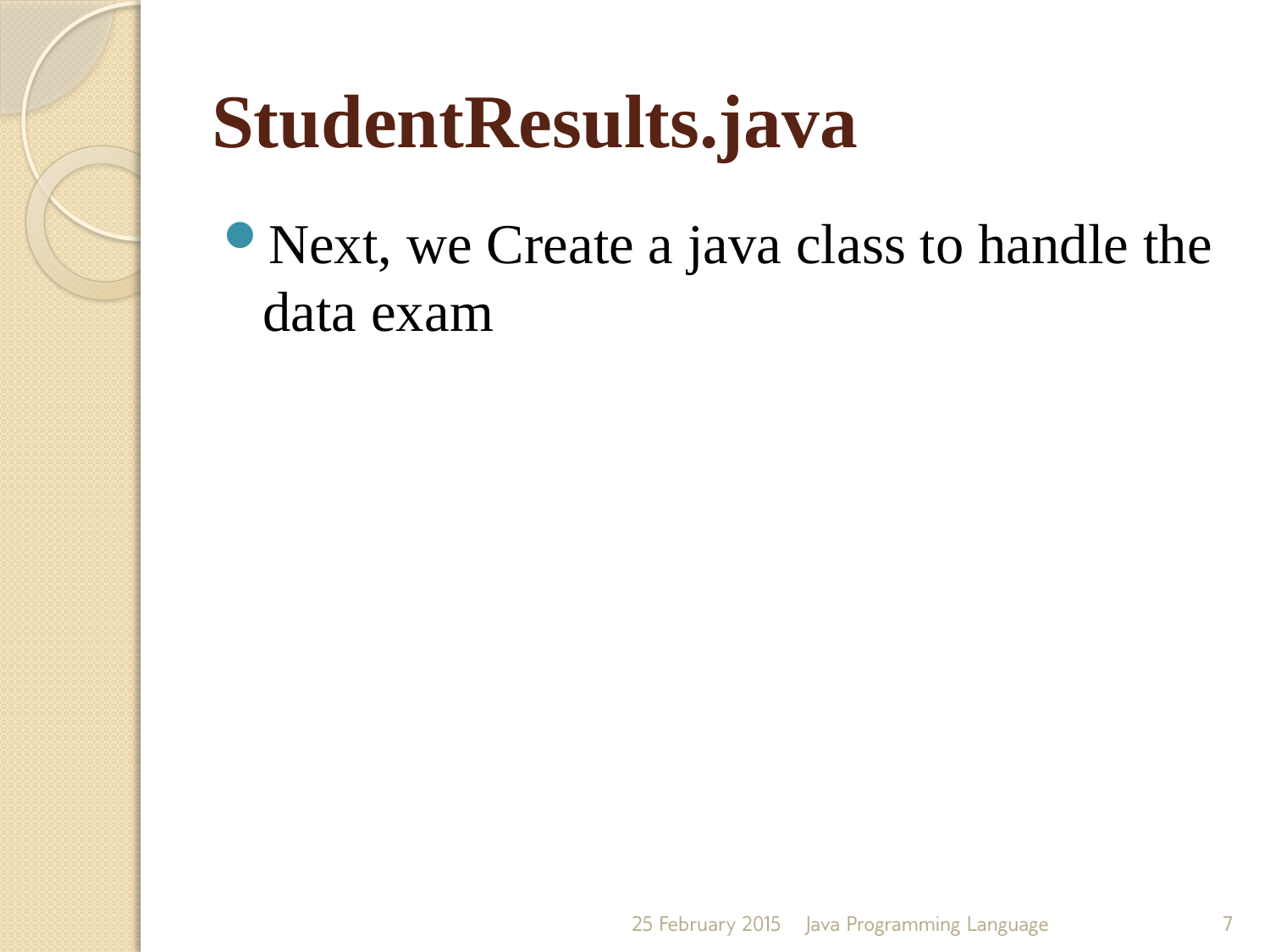

# StudentResults.java
Next, we Create a java class to handle the data exam
25 February 2015
Java Programming Language
7